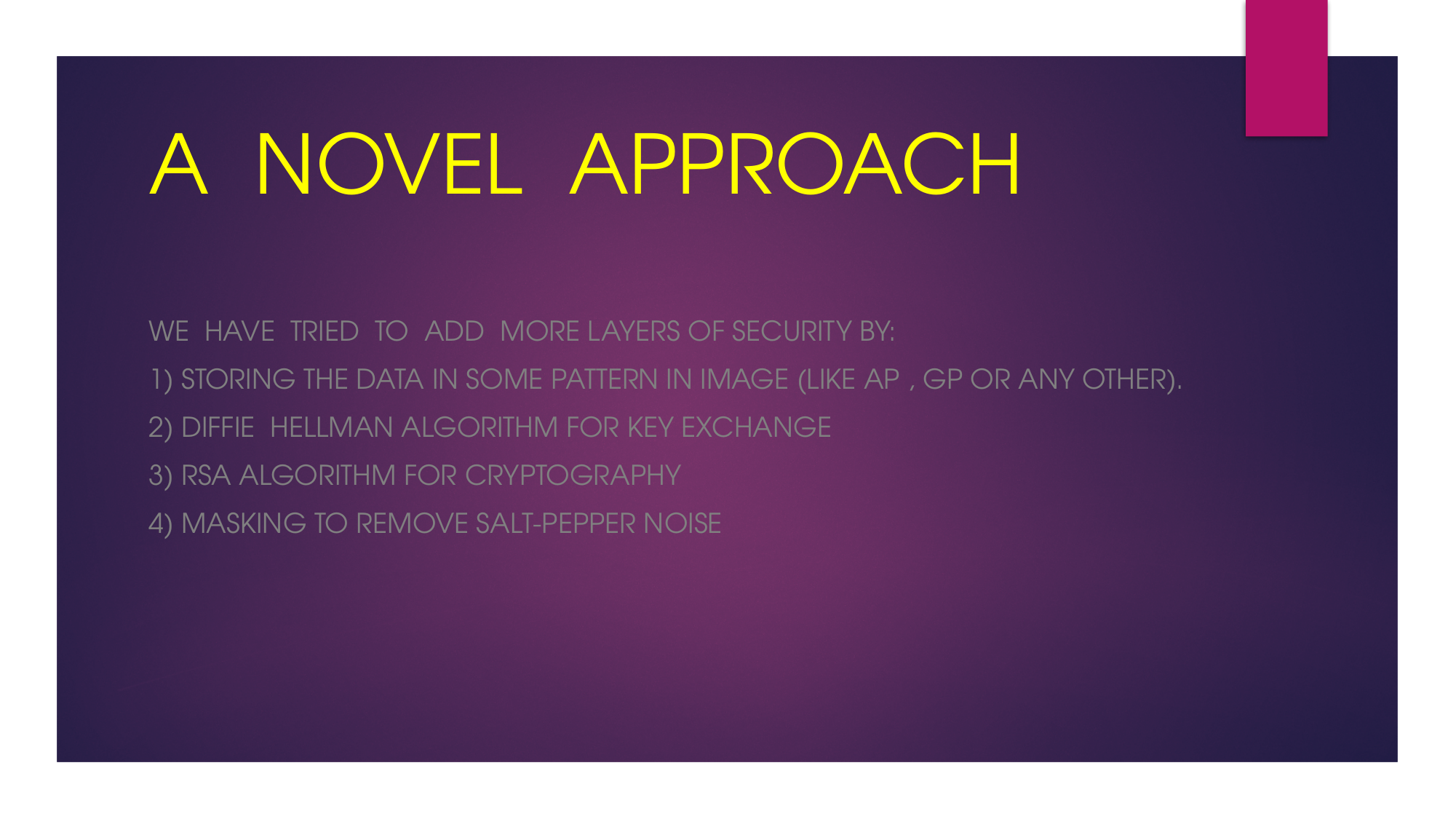

A  NOVEL  APPROACH
We  have  tried  to  add  more layers of security by:
1) Storing the data in some pattern in image (like ap , gp or any other).
2) Diffie  hellman algorithm for key exchange
3) Rsa algorithm for cryptography
4) Masking to remove salt-pepper noise